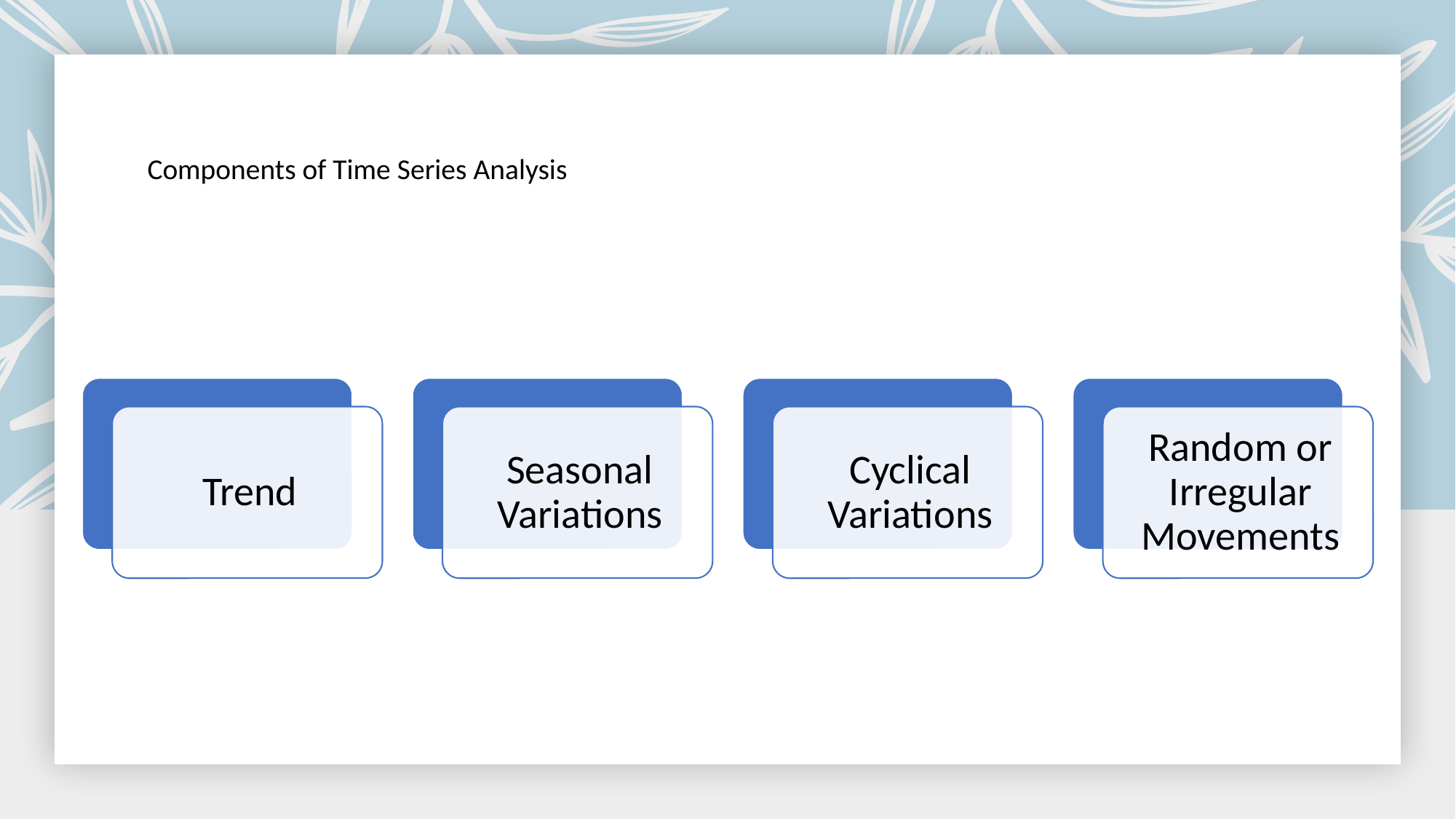

# Components of Time Series Analysis

Trend
Seasonal Variations
Cyclical Variations
Random or Irregular Movements